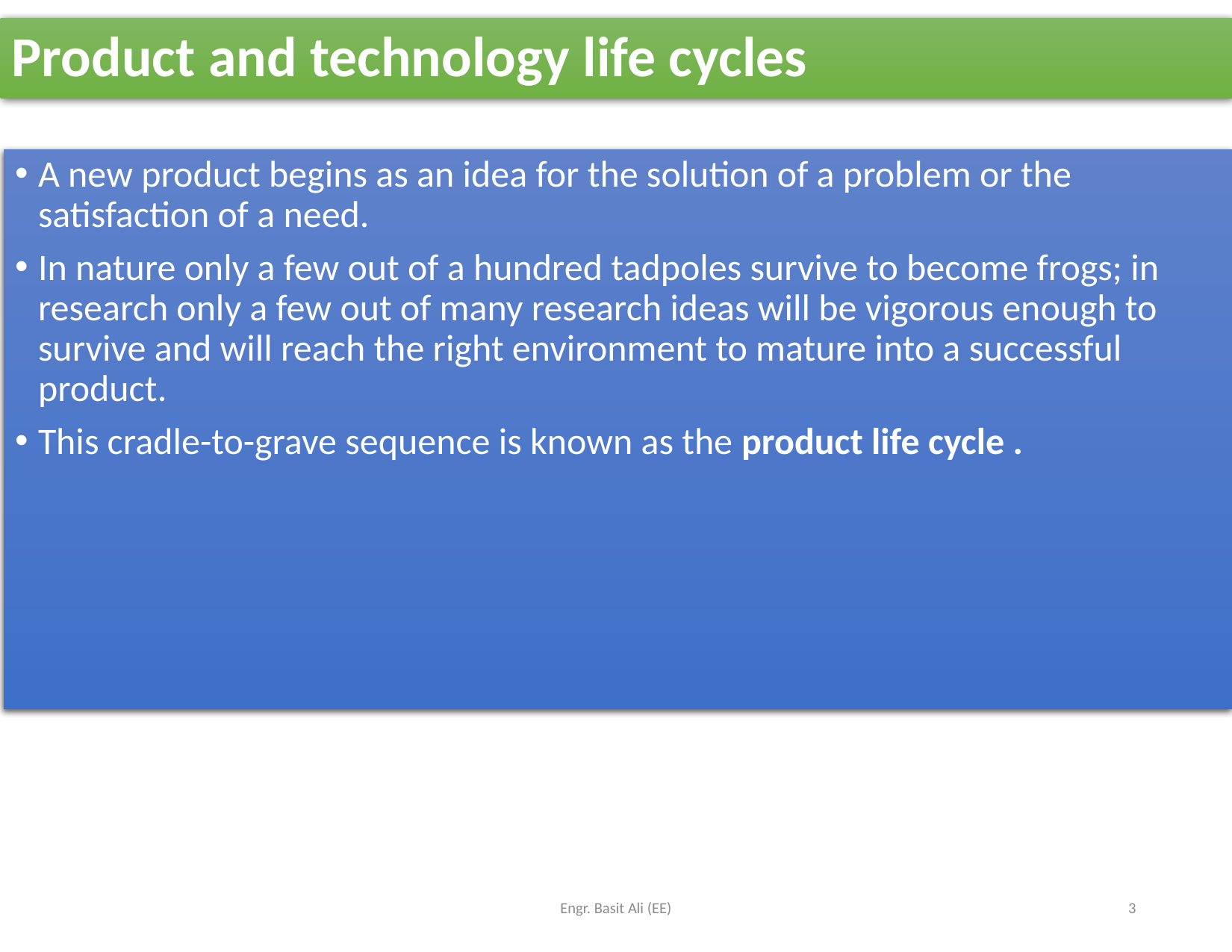

# Product and technology life cycles
A new product begins as an idea for the solution of a problem or the satisfaction of a need.
In nature only a few out of a hundred tadpoles survive to become frogs; in research only a few out of many research ideas will be vigorous enough to survive and will reach the right environment to mature into a successful product.
This cradle-to-grave sequence is known as the product life cycle .
Engr. Basit Ali (EE)
3